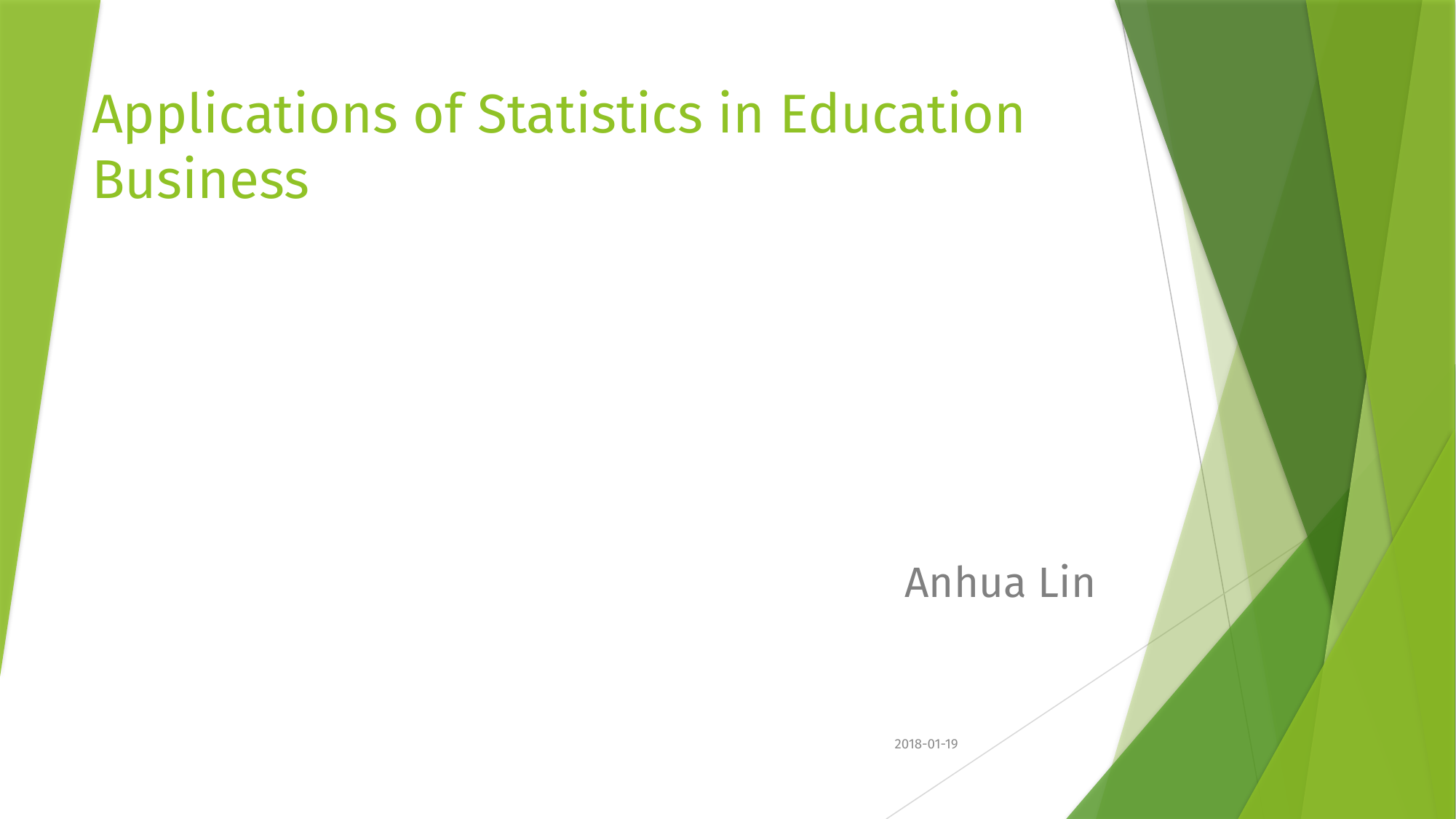

# Applications of Statistics in Education Business

Anhua Lin
2018-01-19